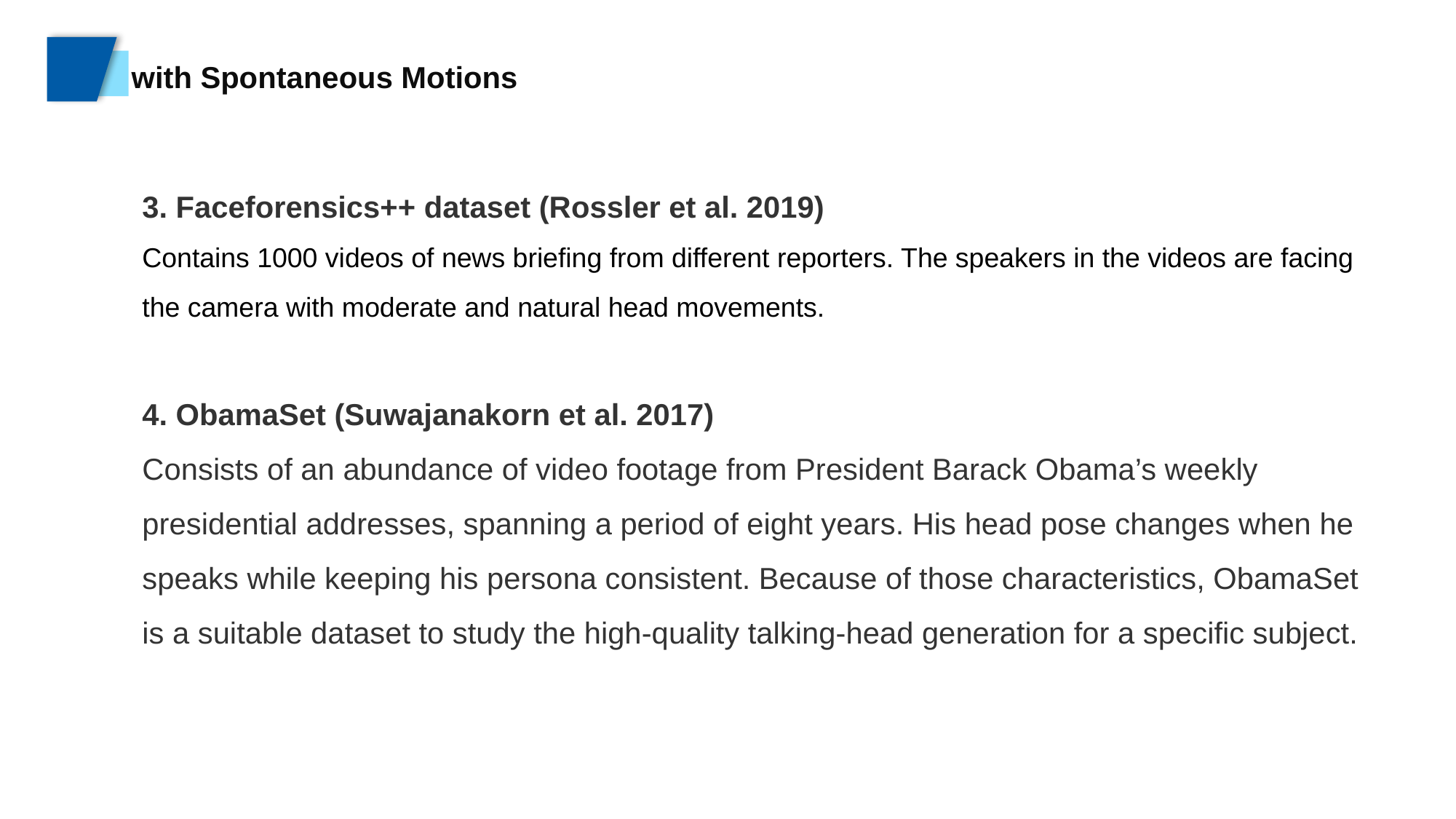

with Spontaneous Motions
3. Faceforensics++ dataset (Rossler et al. 2019)
Contains 1000 videos of news briefing from different reporters. The speakers in the videos are facing the camera with moderate and natural head movements.

4. ObamaSet (Suwajanakorn et al. 2017)
Consists of an abundance of video footage from President Barack Obama’s weekly presidential addresses, spanning a period of eight years. His head pose changes when he speaks while keeping his persona consistent. Because of those characteristics, ObamaSet is a suitable dataset to study the high-quality talking-head generation for a specific subject.